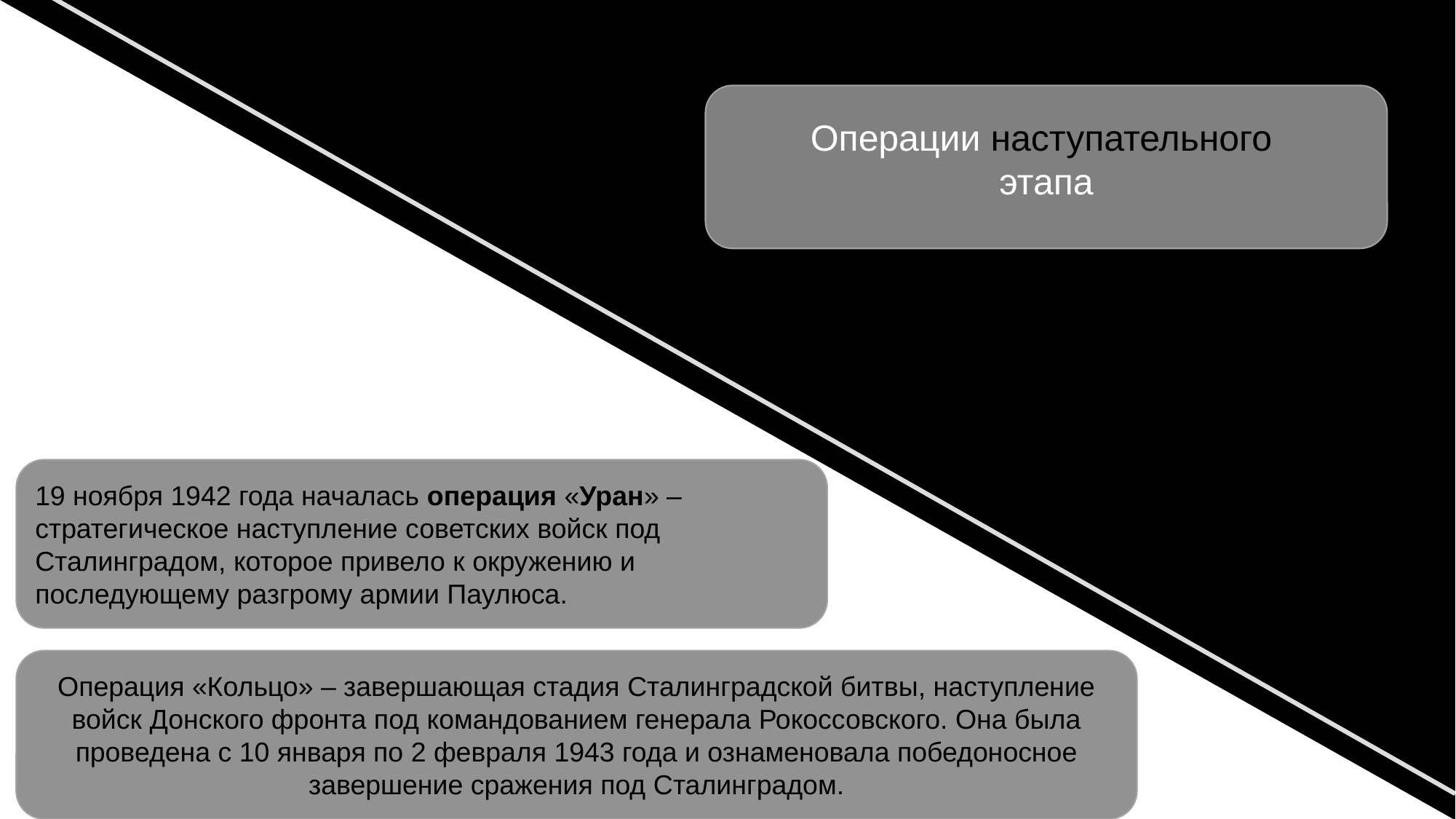

Операции наступательного
этапа
19 ноября 1942 года началась операция «Уран» – стратегическое наступление советских войск под Сталинградом, которое привело к окружению и последующему разгрому армии Паулюса.
Операция «Кольцо» – завершающая стадия Сталинградской битвы, наступление войск Донского фронта под командованием генерала Рокоссовского. Она была проведена с 10 января по 2 февраля 1943 года и ознаменовала победоносное завершение сражения под Сталинградом.